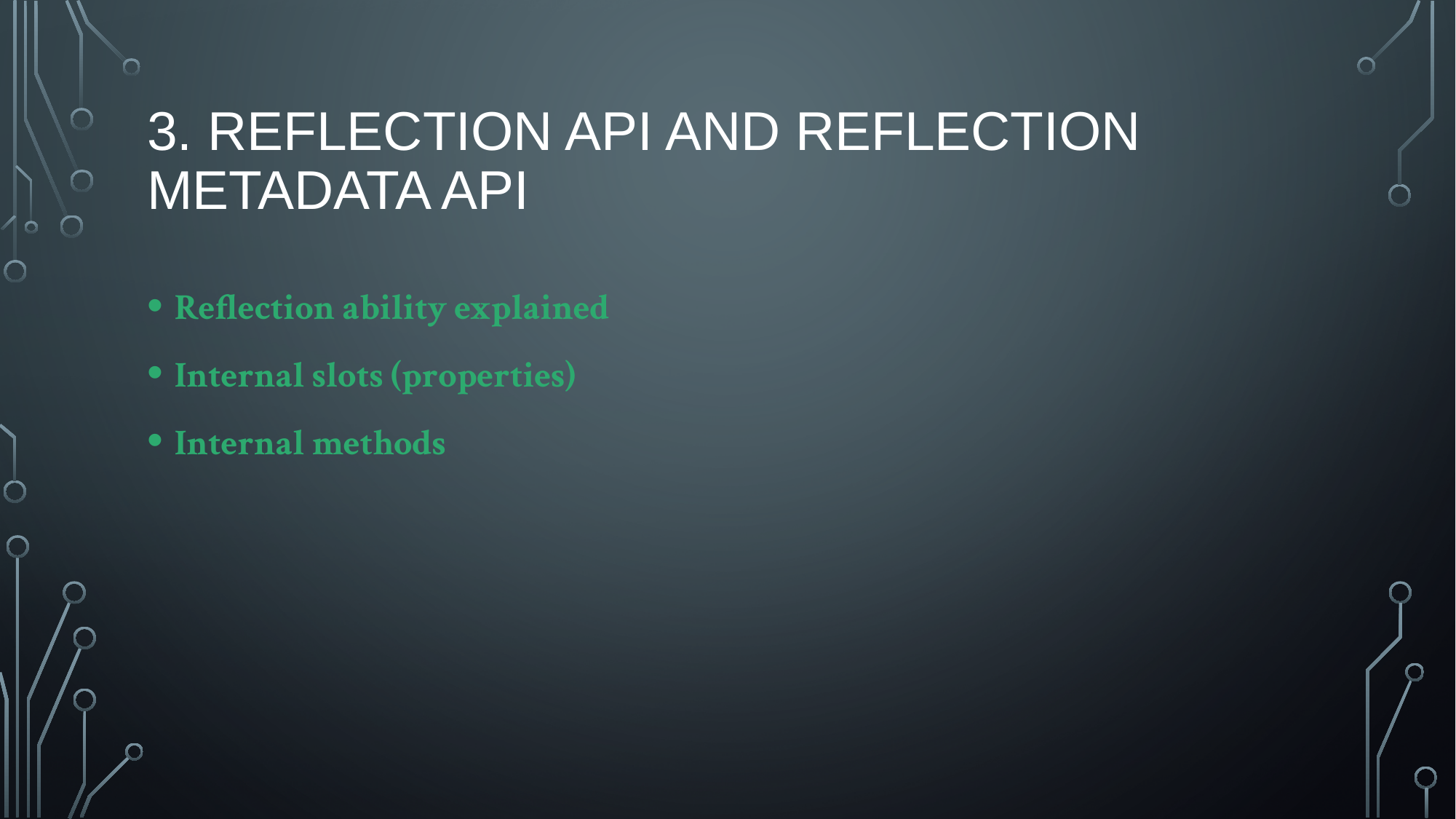

# 3. Reflection API and Reflection metadata API
Reflection ability explained
Internal slots (properties)
Internal methods